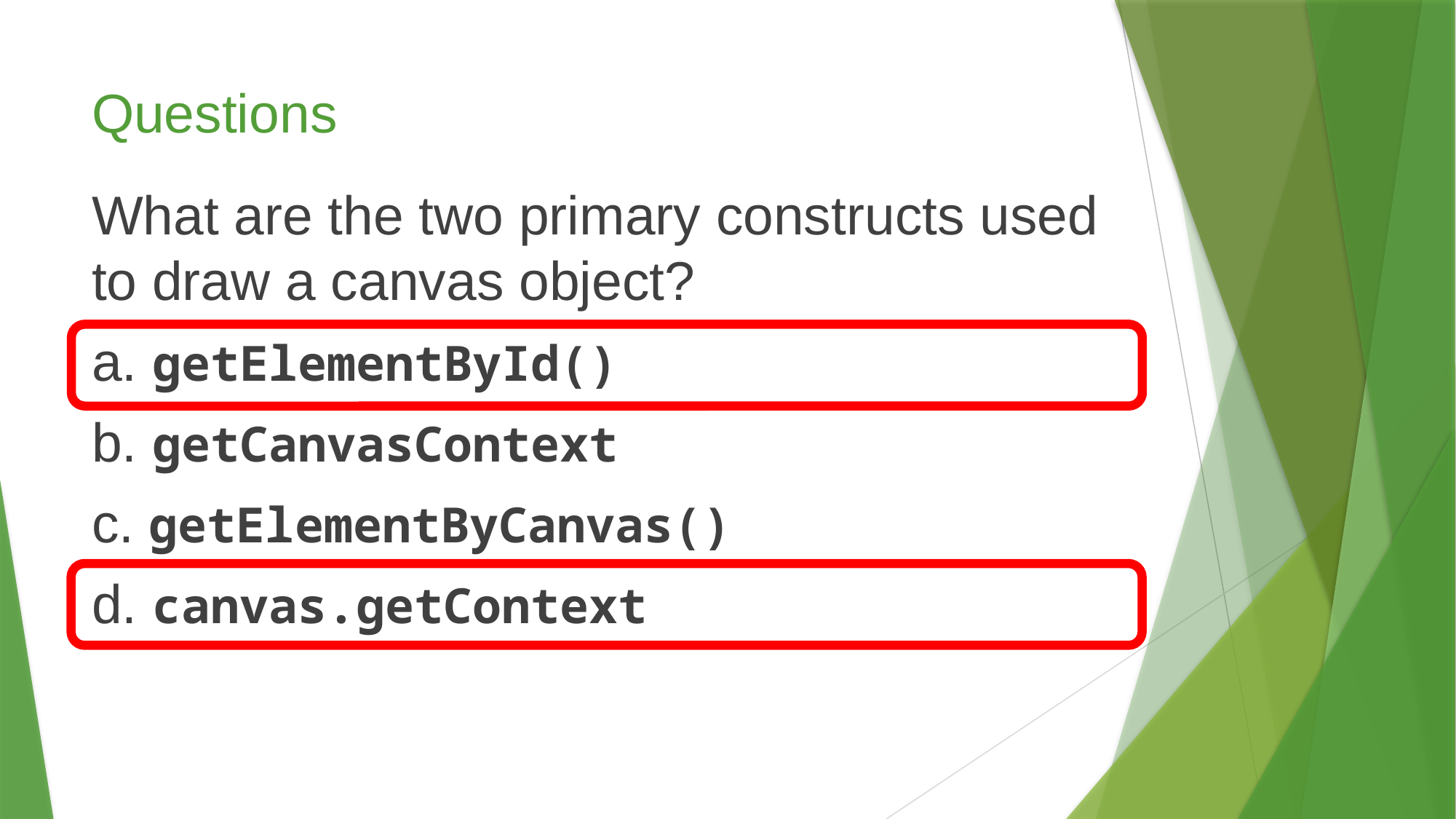

# Questions
What are the two primary constructs used to draw a canvas object?
a. getElementById()
b. getCanvasContext
c. getElementByCanvas()
d. canvas.getContext